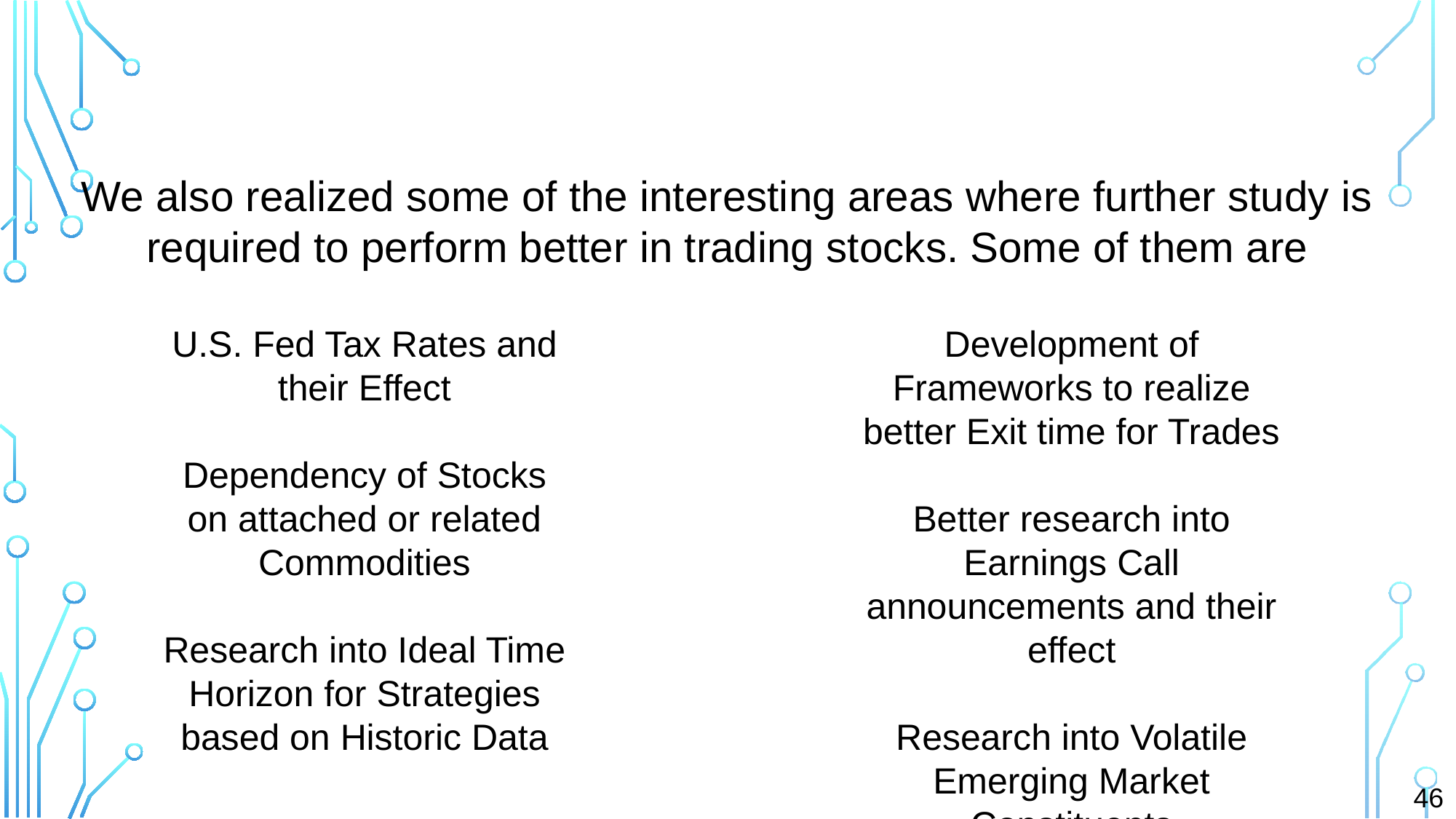

We also realized some of the interesting areas where further study is required to perform better in trading stocks. Some of them are
U.S. Fed Tax Rates and their Effect

Dependency of Stocks on attached or related Commodities

Research into Ideal Time Horizon for Strategies based on Historic Data
Development of Frameworks to realize better Exit time for Trades

Better research into Earnings Call announcements and their effect

Research into Volatile Emerging Market Constituents
46